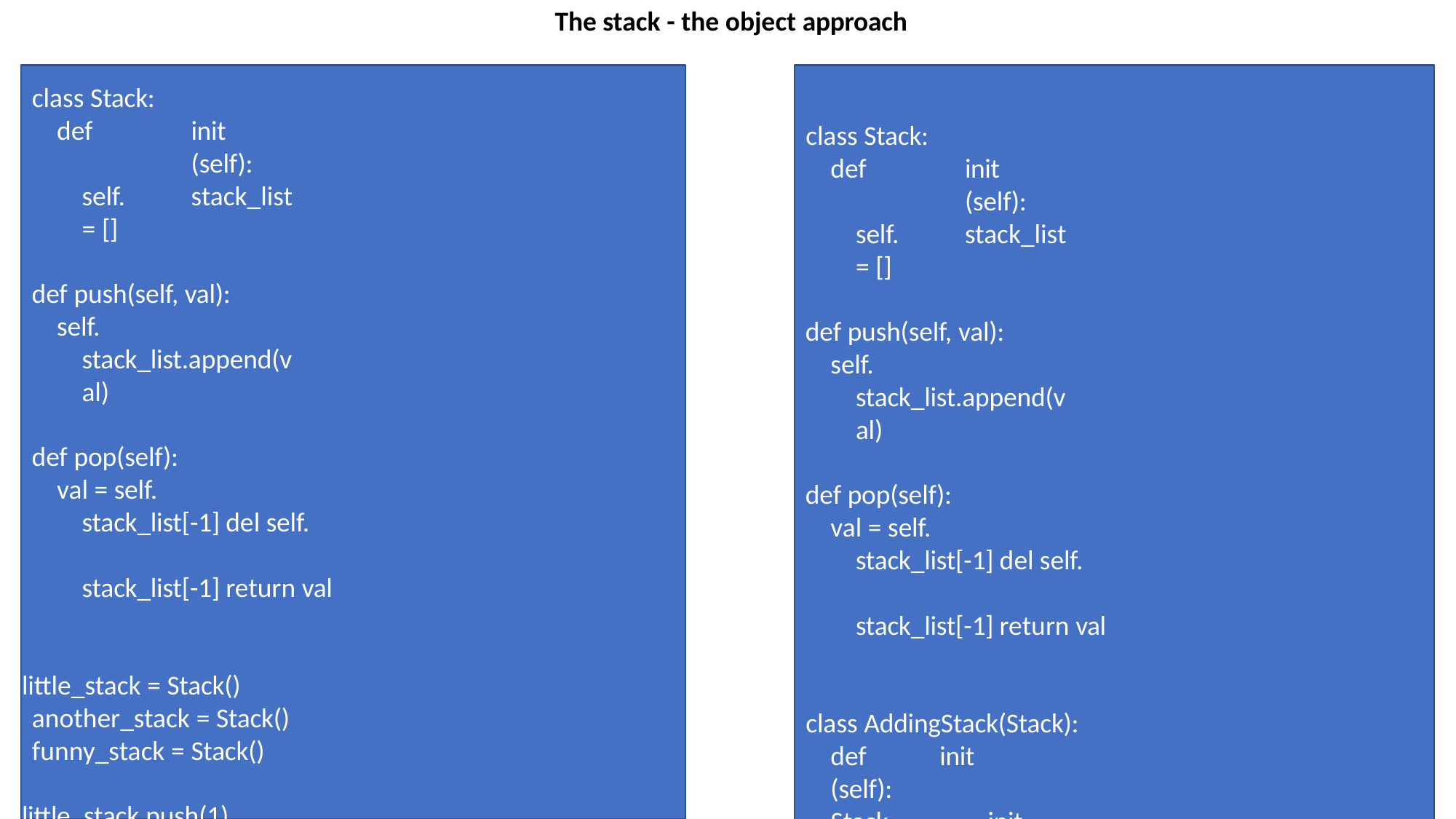

# The stack - the object approach

class Stack:
def 	init	(self): self.	stack_list = []

def push(self, val):
self.	stack_list.append(val)

def pop(self):
val = self.		stack_list[-1] del self.	stack_list[-1] return val

class AddingStack(Stack): def 	init	(self):
Stack.	init	(self) self.	sum = 0
class Stack:
def 	init	(self): self.	stack_list = []

def push(self, val):
self.	stack_list.append(val)

def pop(self):
val = self.		stack_list[-1] del self.	stack_list[-1] return val

little_stack = Stack() another_stack = Stack() funny_stack = Stack()

little_stack.push(1) another_stack.push(little_stack.pop() + 1)
funny_stack.push(another_stack.pop() - 2)

print(funny_stack.pop())